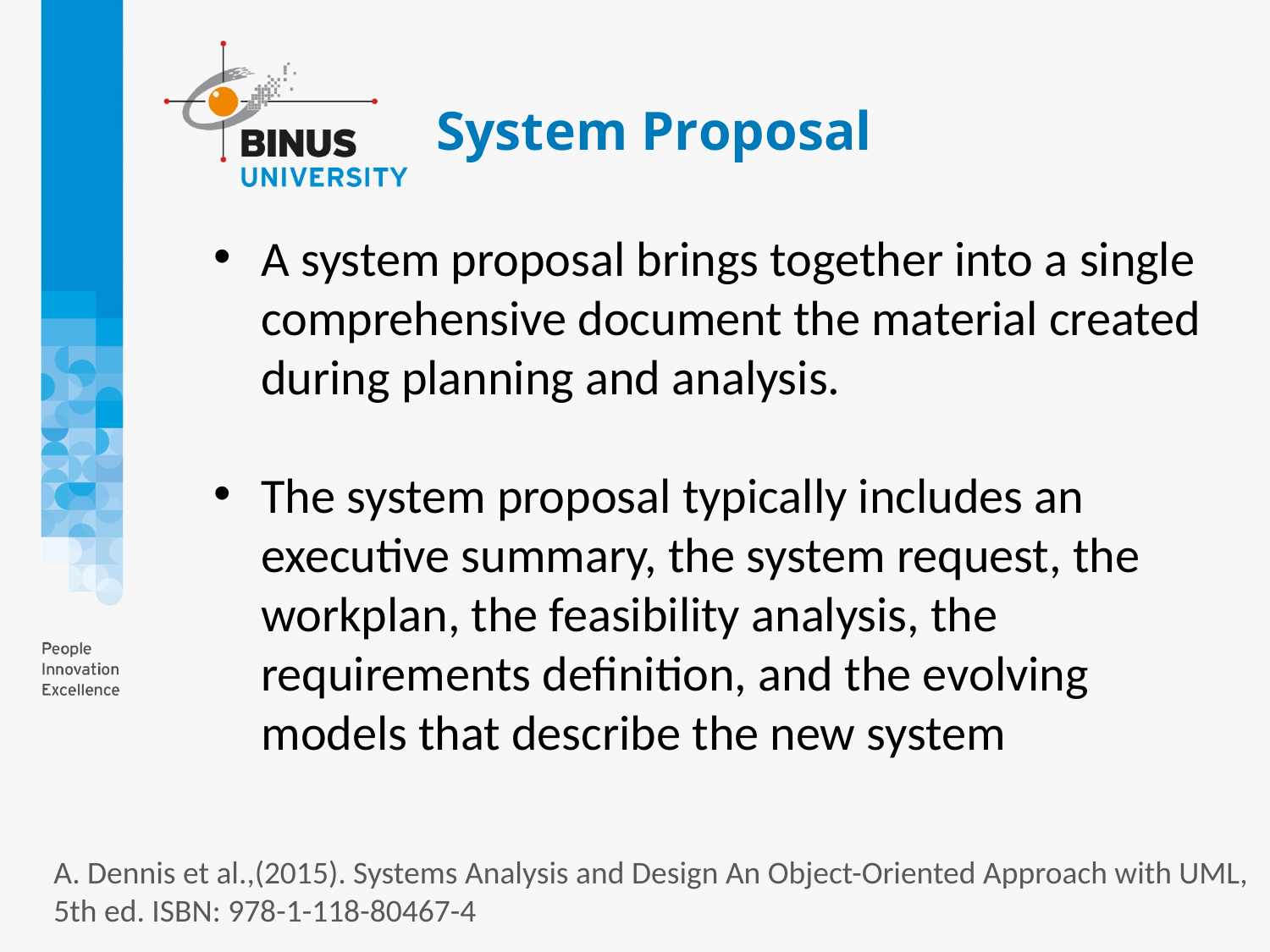

# System Proposal
A system proposal brings together into a single comprehensive document the material created during planning and analysis.

The system proposal typically includes an executive summary, the system request, the workplan, the feasibility analysis, the requirements definition, and the evolving models that describe the new system

A. Dennis et al.,(2015). Systems Analysis and Design An Object-Oriented Approach with UML, 5th ed. ISBN: 978-1-118-80467-4